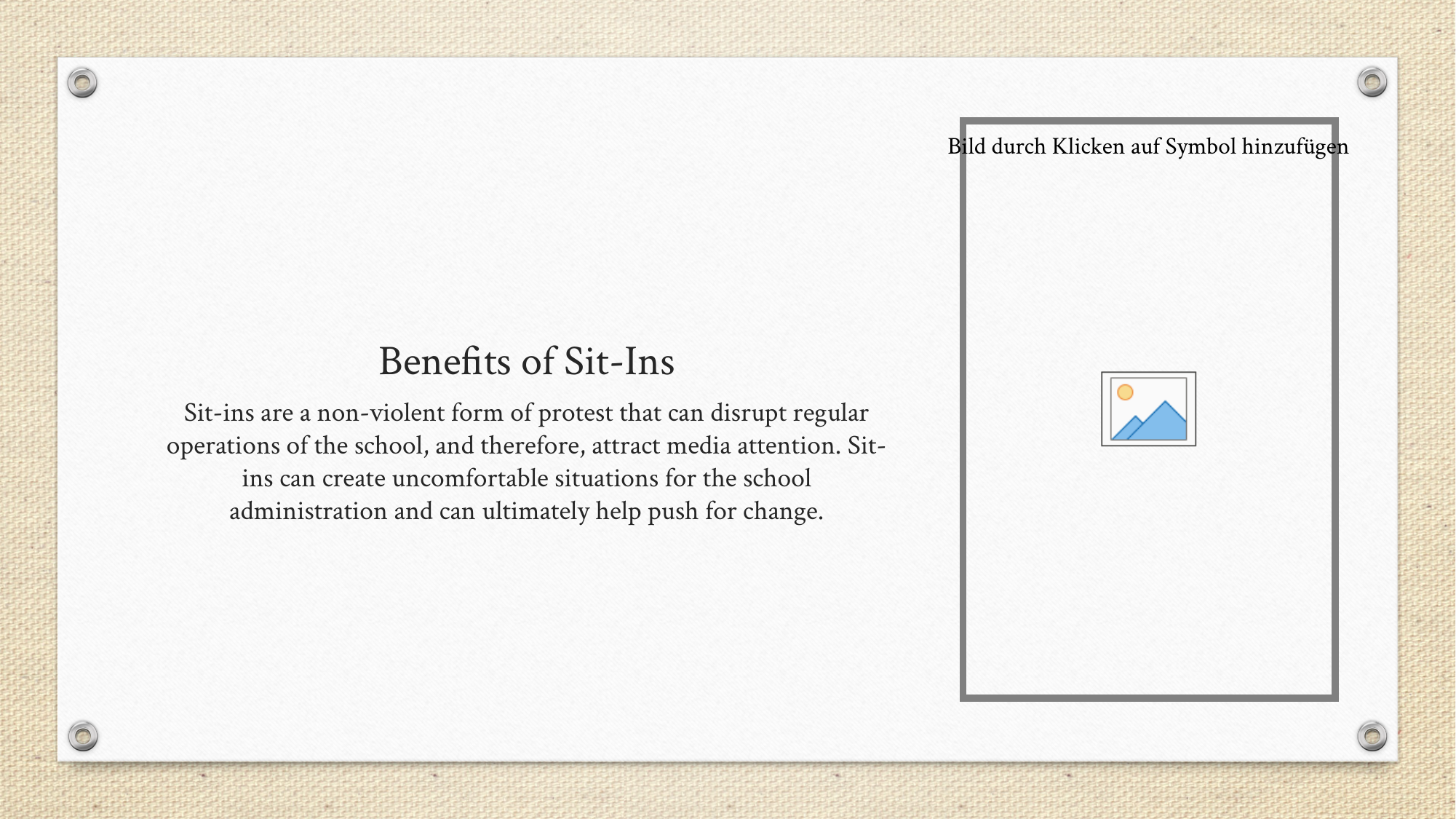

# Benefits of Sit-Ins
Sit-ins are a non-violent form of protest that can disrupt regular operations of the school, and therefore, attract media attention. Sit-ins can create uncomfortable situations for the school administration and can ultimately help push for change.